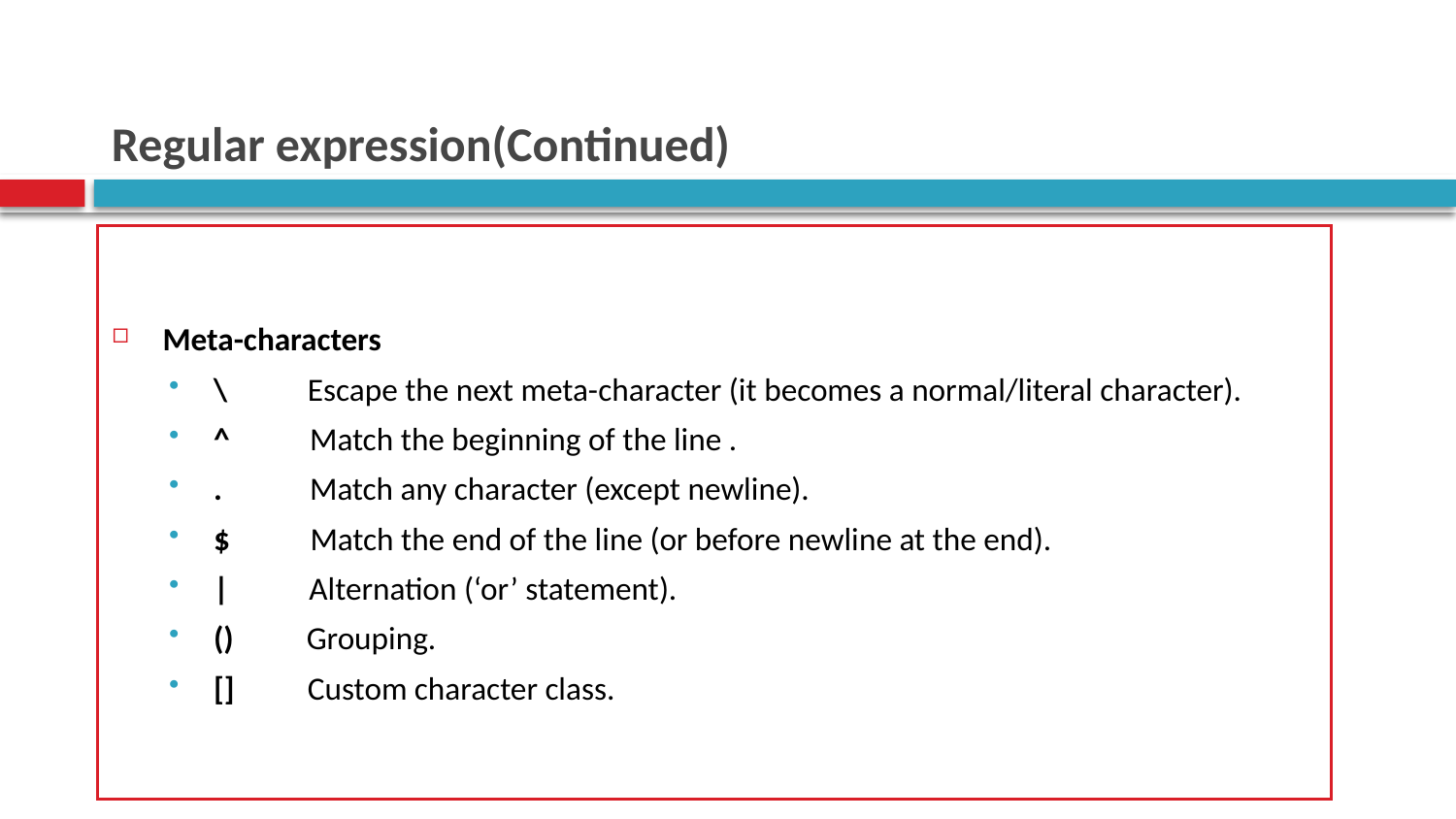

# Regular expression(Continued)

Meta-characters
\           Escape the next meta-character (it becomes a normal/literal character).
^           Match the beginning of the line .
.            Match any character (except newline).
$           Match the end of the line (or before newline at the end).
|           Alternation (‘or’ statement).
()          Grouping.
[]          Custom character class.